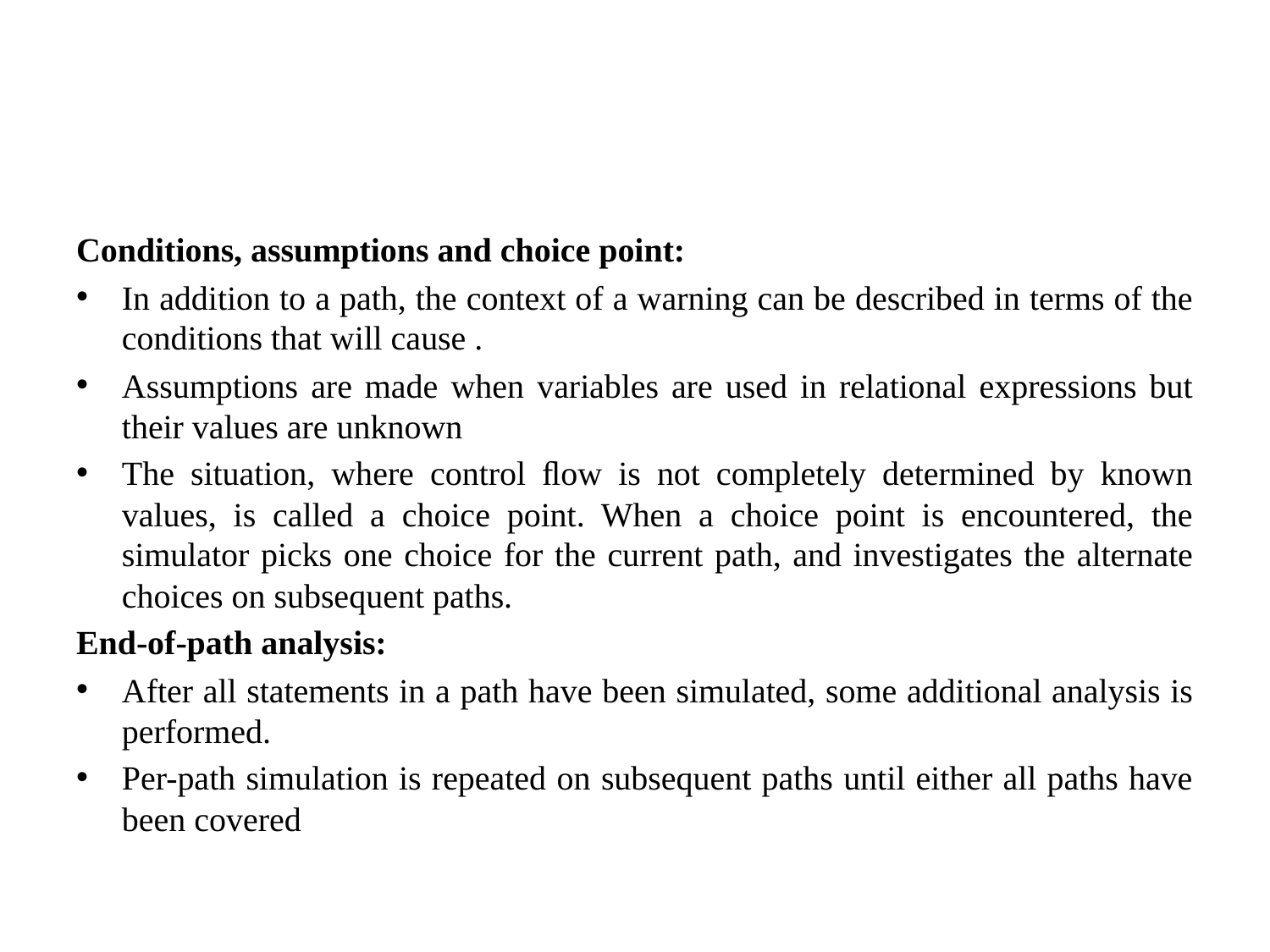

#
Conditions, assumptions and choice point:
In addition to a path, the context of a warning can be described in terms of the conditions that will cause .
Assumptions are made when variables are used in relational expressions but their values are unknown
The situation, where control ﬂow is not completely determined by known values, is called a choice point. When a choice point is encountered, the simulator picks one choice for the current path, and investigates the alternate choices on subsequent paths.
End-of-path analysis:
After all statements in a path have been simulated, some additional analysis is performed.
Per-path simulation is repeated on subsequent paths until either all paths have been covered